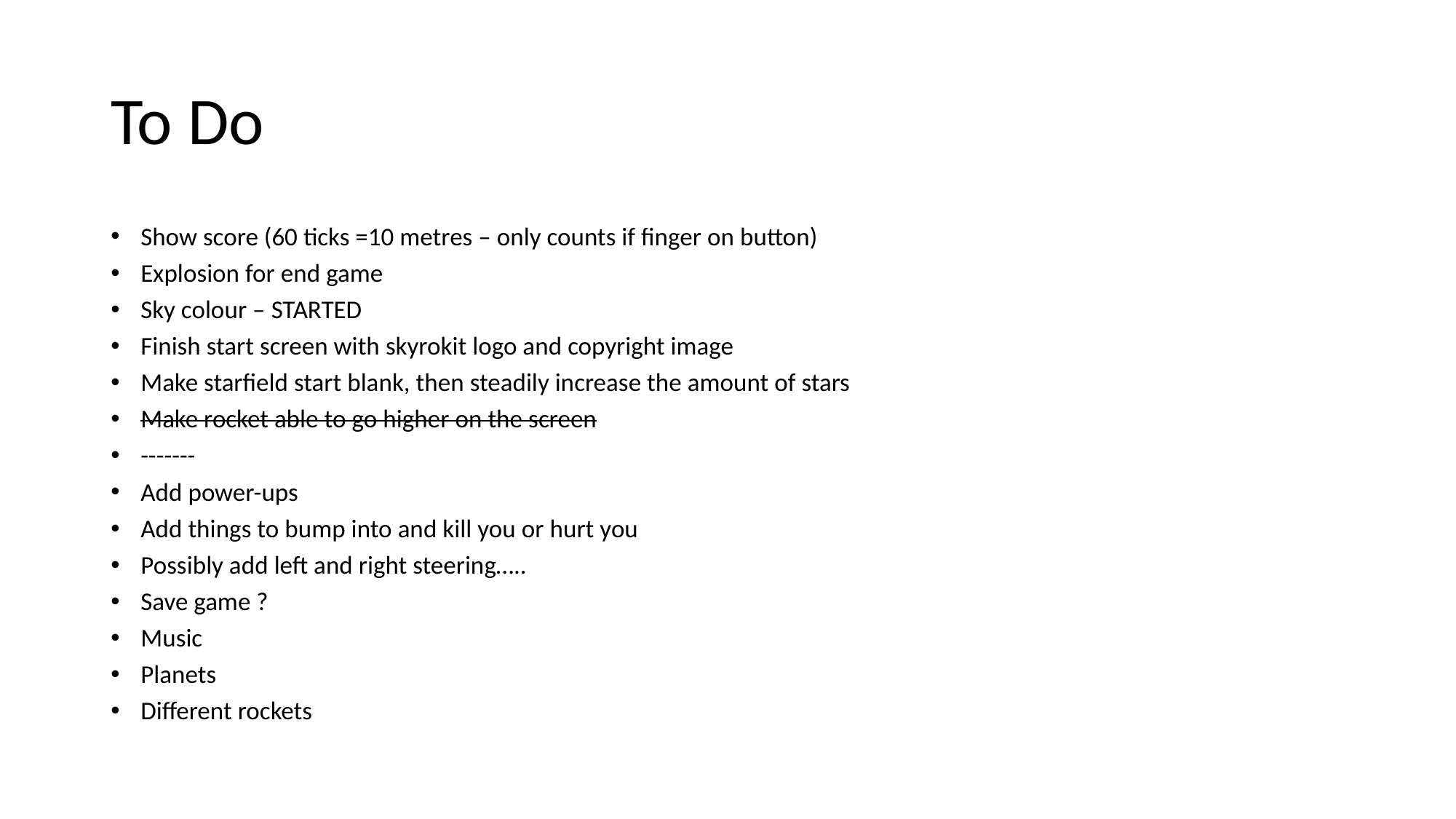

# To Do
Show score (60 ticks =10 metres – only counts if finger on button)
Explosion for end game
Sky colour – STARTED
Finish start screen with skyrokit logo and copyright image
Make starfield start blank, then steadily increase the amount of stars
Make rocket able to go higher on the screen
-------
Add power-ups
Add things to bump into and kill you or hurt you
Possibly add left and right steering…..
Save game ?
Music
Planets
Different rockets